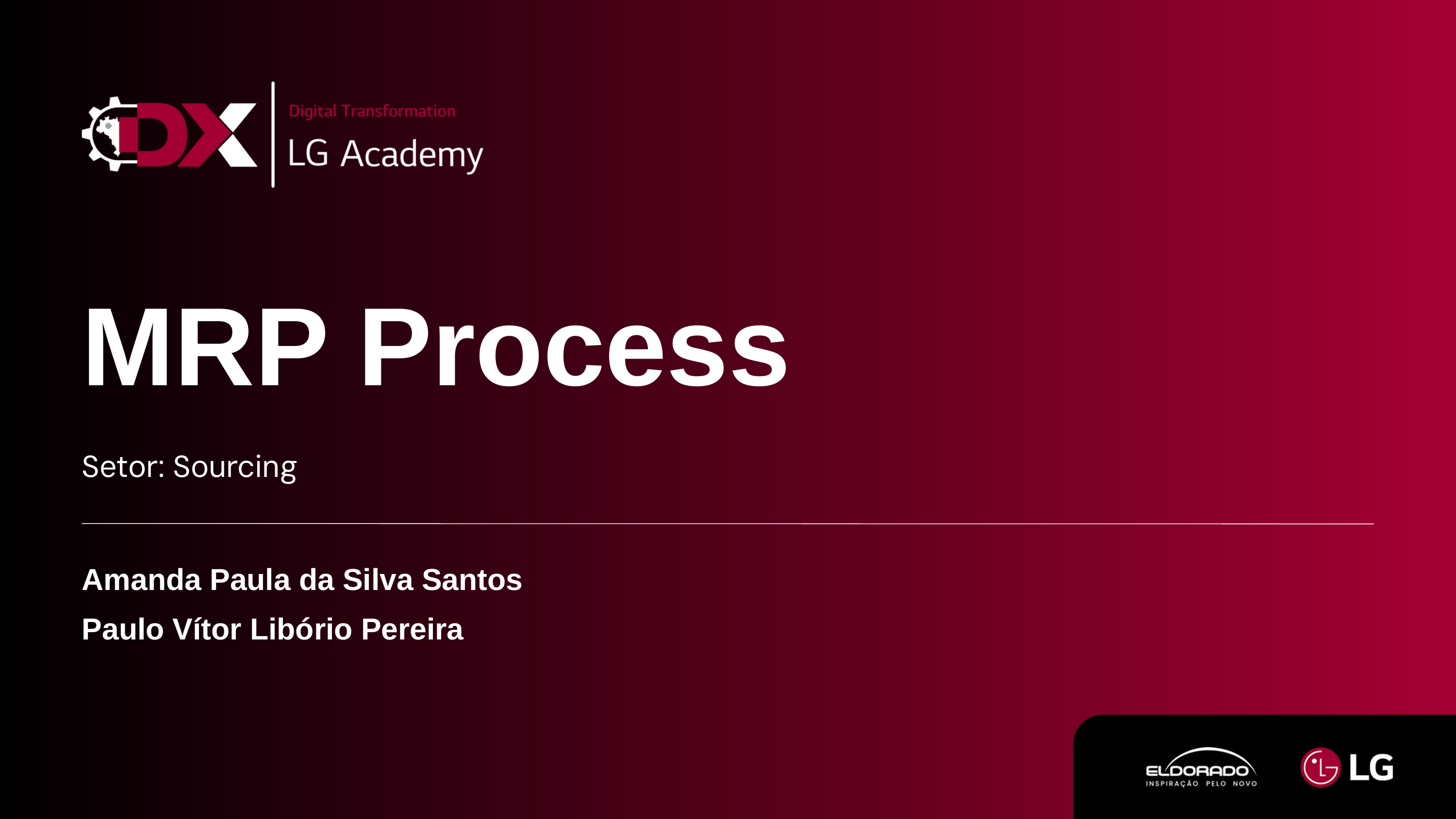

MRP Process
Setor: Sourcing

Amanda Paula da Silva Santos
Paulo Vítor Libório Pereira